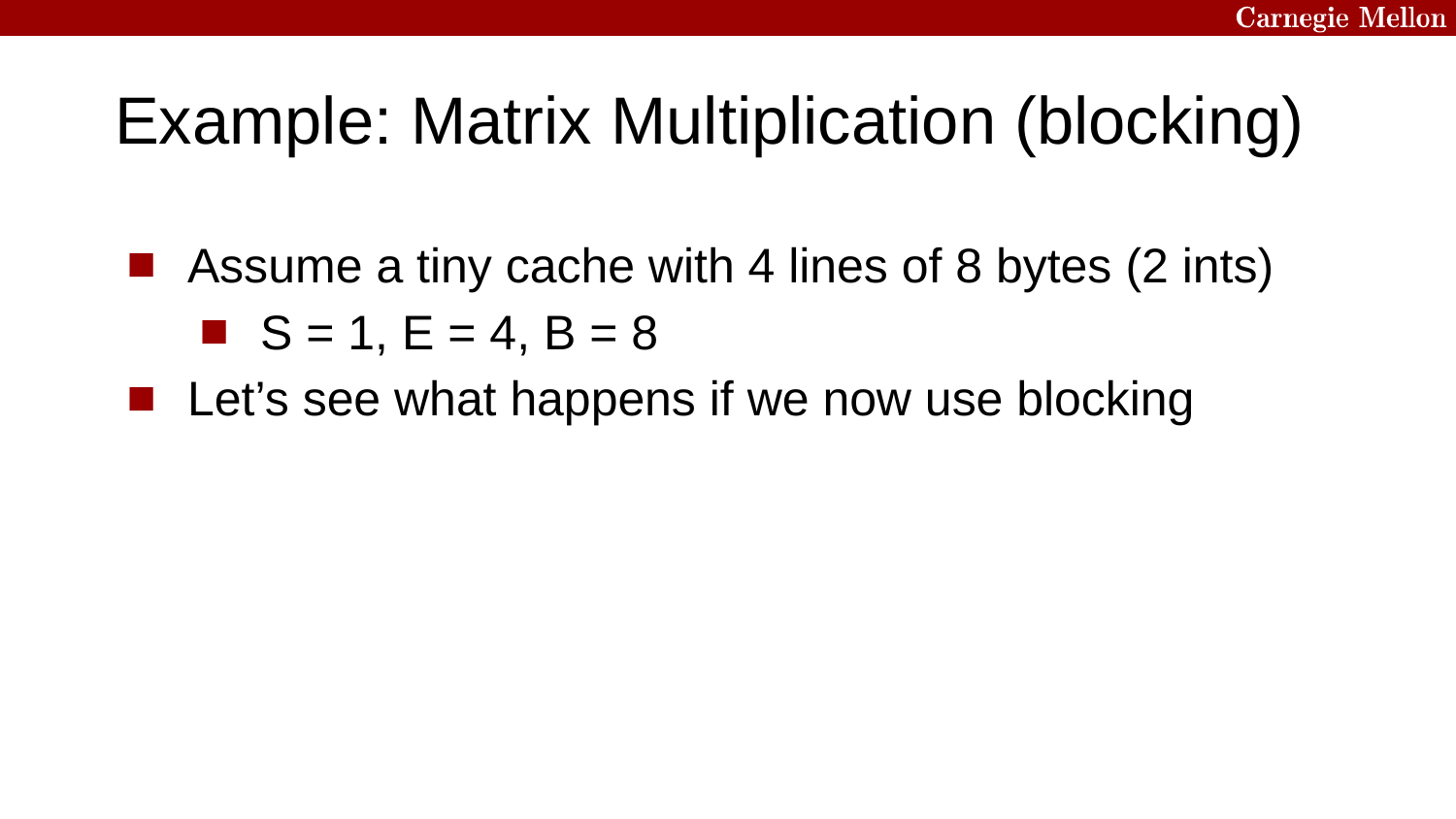

Example: Matrix Multiplication (blocking)
Assume a tiny cache with 4 lines of 8 bytes (2 ints)
S = 1, E = 4, B = 8
Let’s see what happens if we now use blocking